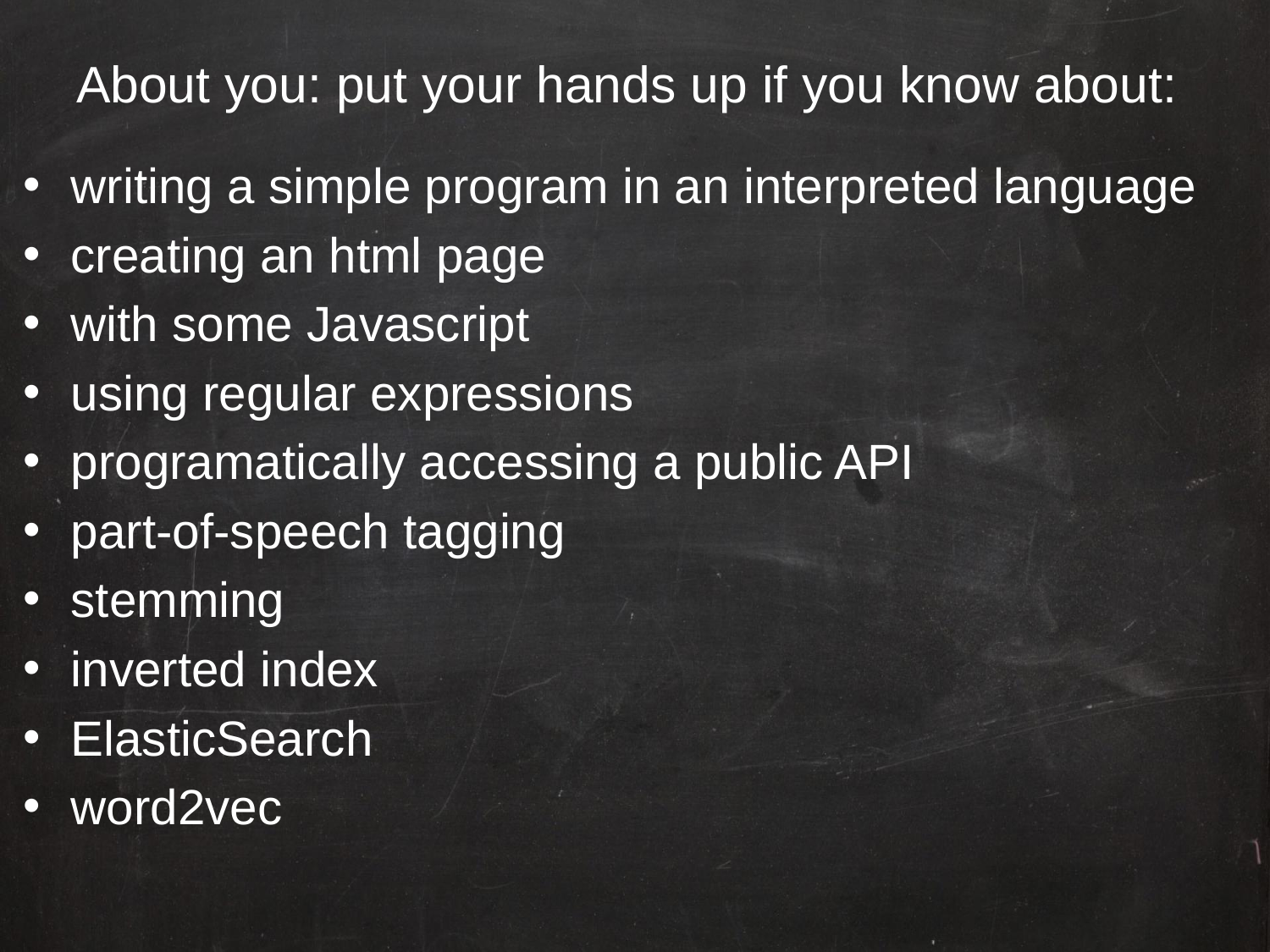

# About you: put your hands up if you know about:
writing a simple program in an interpreted language
creating an html page
with some Javascript
using regular expressions
programatically accessing a public API
part-of-speech tagging
stemming
inverted index
ElasticSearch
word2vec